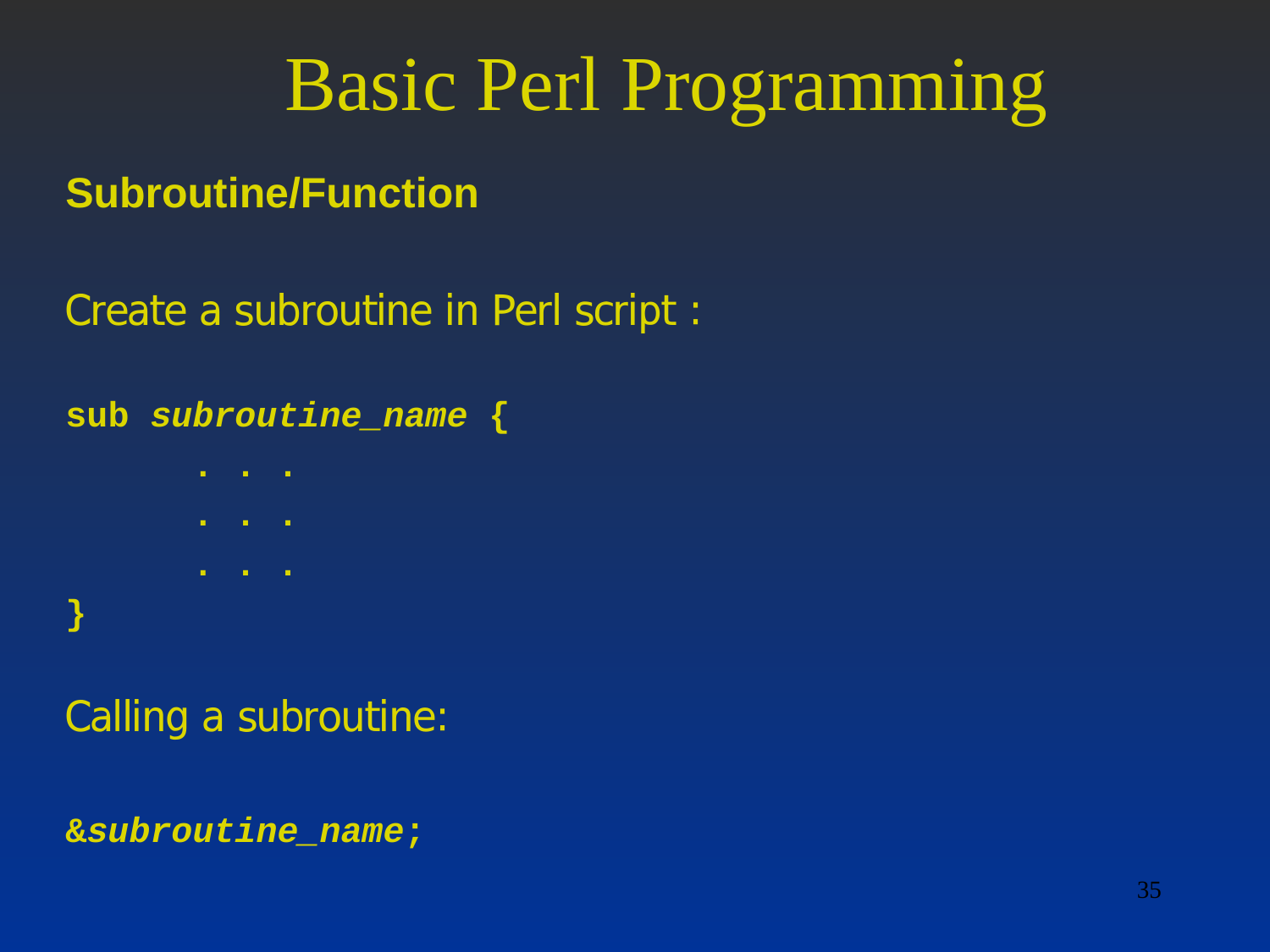

# Basic Perl Programming
Subroutine/Function

Create a subroutine in Perl script :
sub subroutine_name {
	. . .
   	. . .
	. . .
}

Calling a subroutine:
&subroutine_name;
35